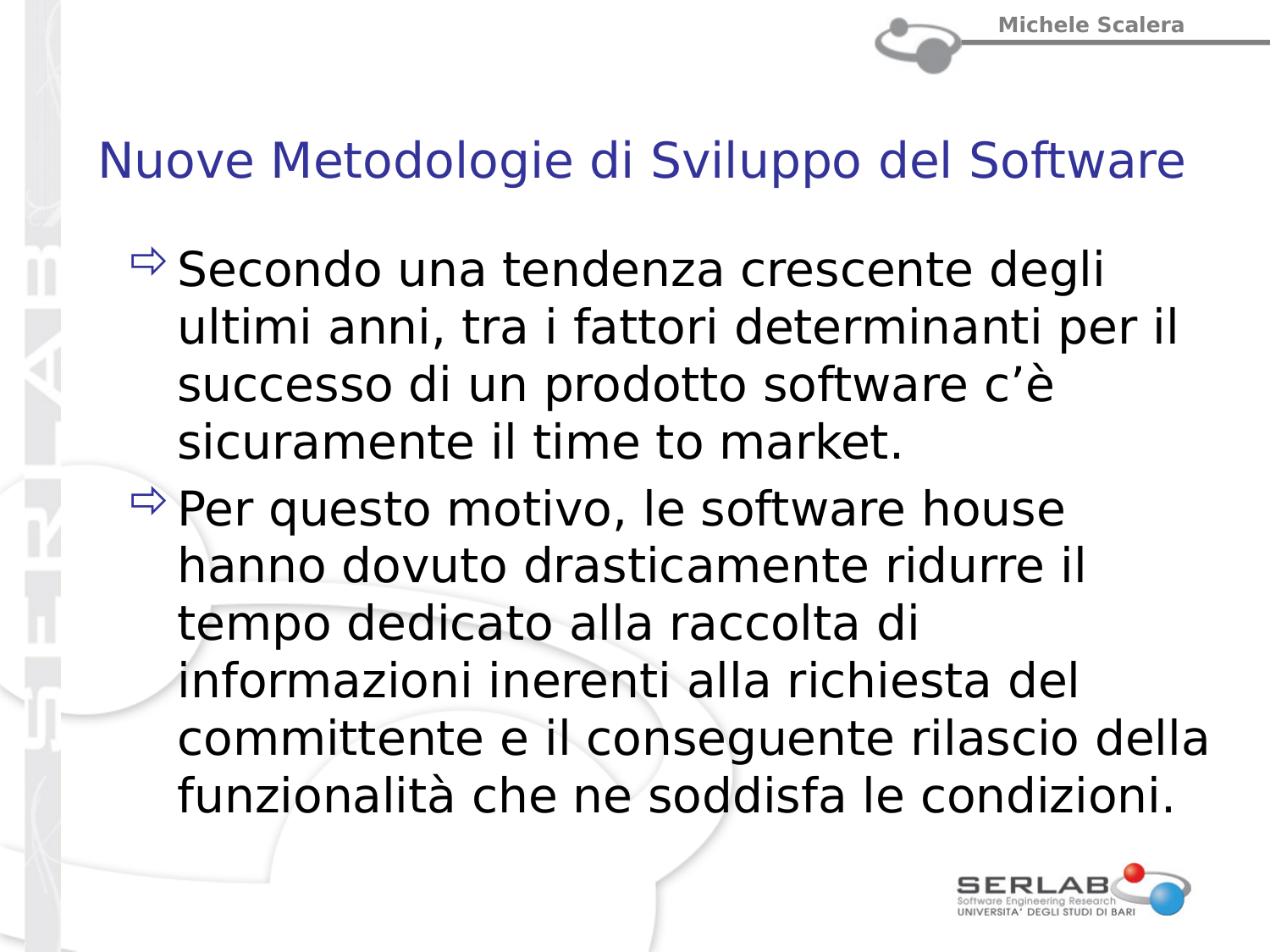

# Nuove Metodologie di Sviluppo del Software
Secondo una tendenza crescente degli ultimi anni, tra i fattori determinanti per il successo di un prodotto software c’è sicuramente il time to market.
Per questo motivo, le software house hanno dovuto drasticamente ridurre il tempo dedicato alla raccolta di informazioni inerenti alla richiesta del committente e il conseguente rilascio della funzionalità che ne soddisfa le condizioni.